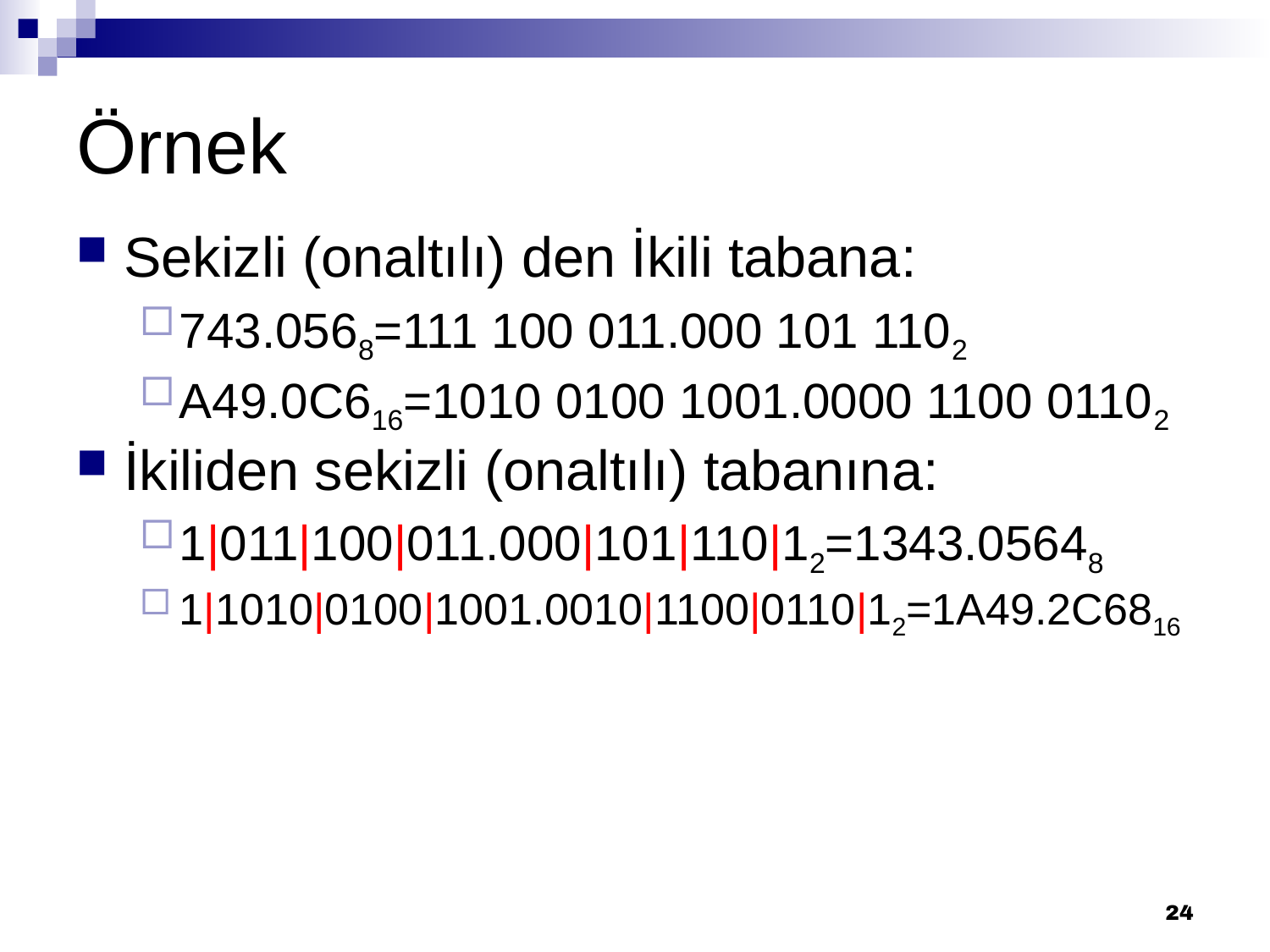

# Örnek
Sekizli (onaltılı) den İkili tabana:
743.0568=111 100 011.000 101 1102
A49.0C616=1010 0100 1001.0000 1100 01102
İkiliden sekizli (onaltılı) tabanına:
1|011|100|011.000|101|110|12=1343.05648
1|1010|0100|1001.0010|1100|0110|12=1A49.2C6816
24